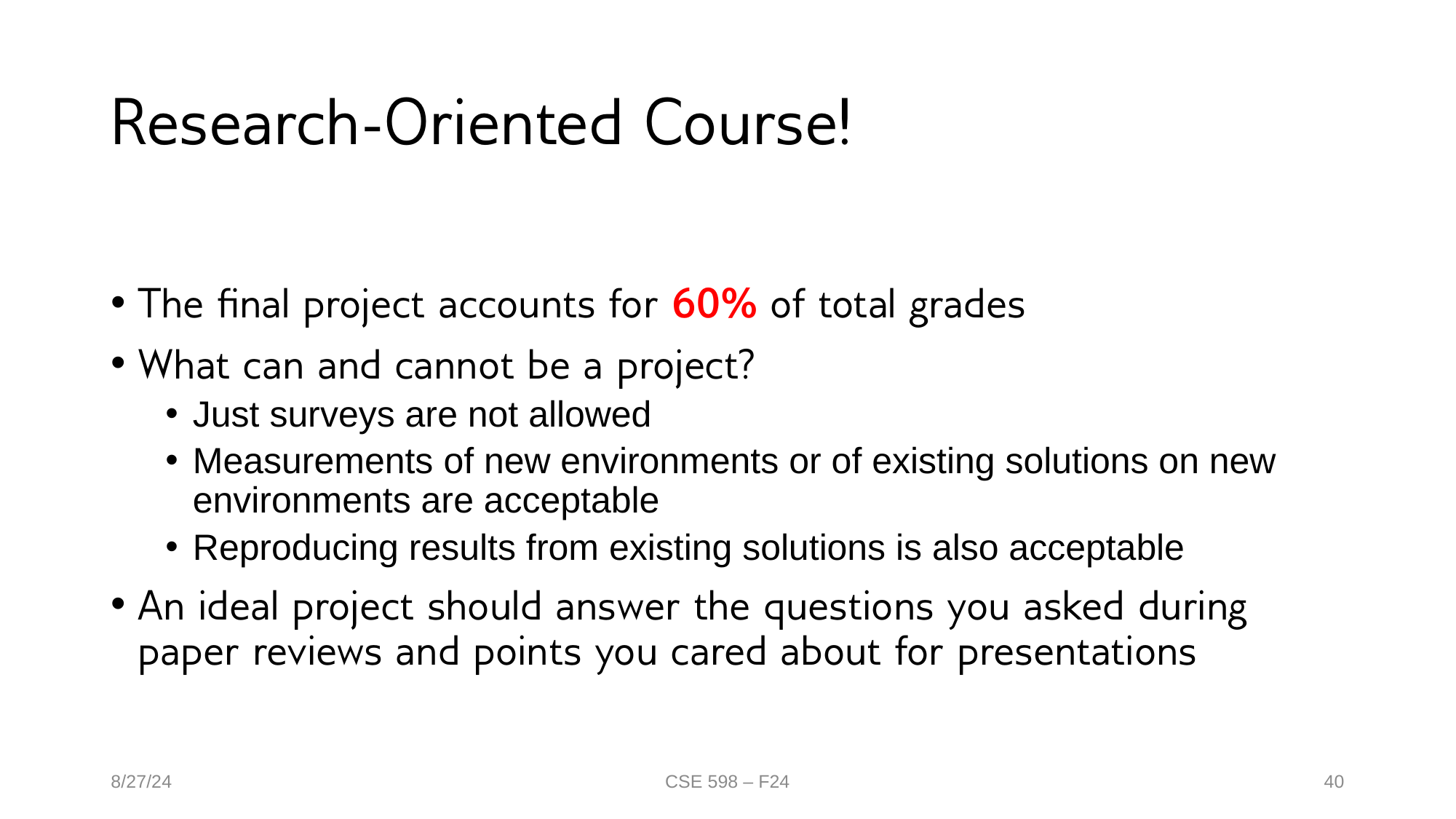

# Research-Oriented Course!
The final project accounts for 60% of total grades
What can and cannot be a project?
Just surveys are not allowed
Measurements of new environments or of existing solutions on new environments are acceptable
Reproducing results from existing solutions is also acceptable
An ideal project should answer the questions you asked during paper reviews and points you cared about for presentations
8/27/24
CSE 598 – F24
40